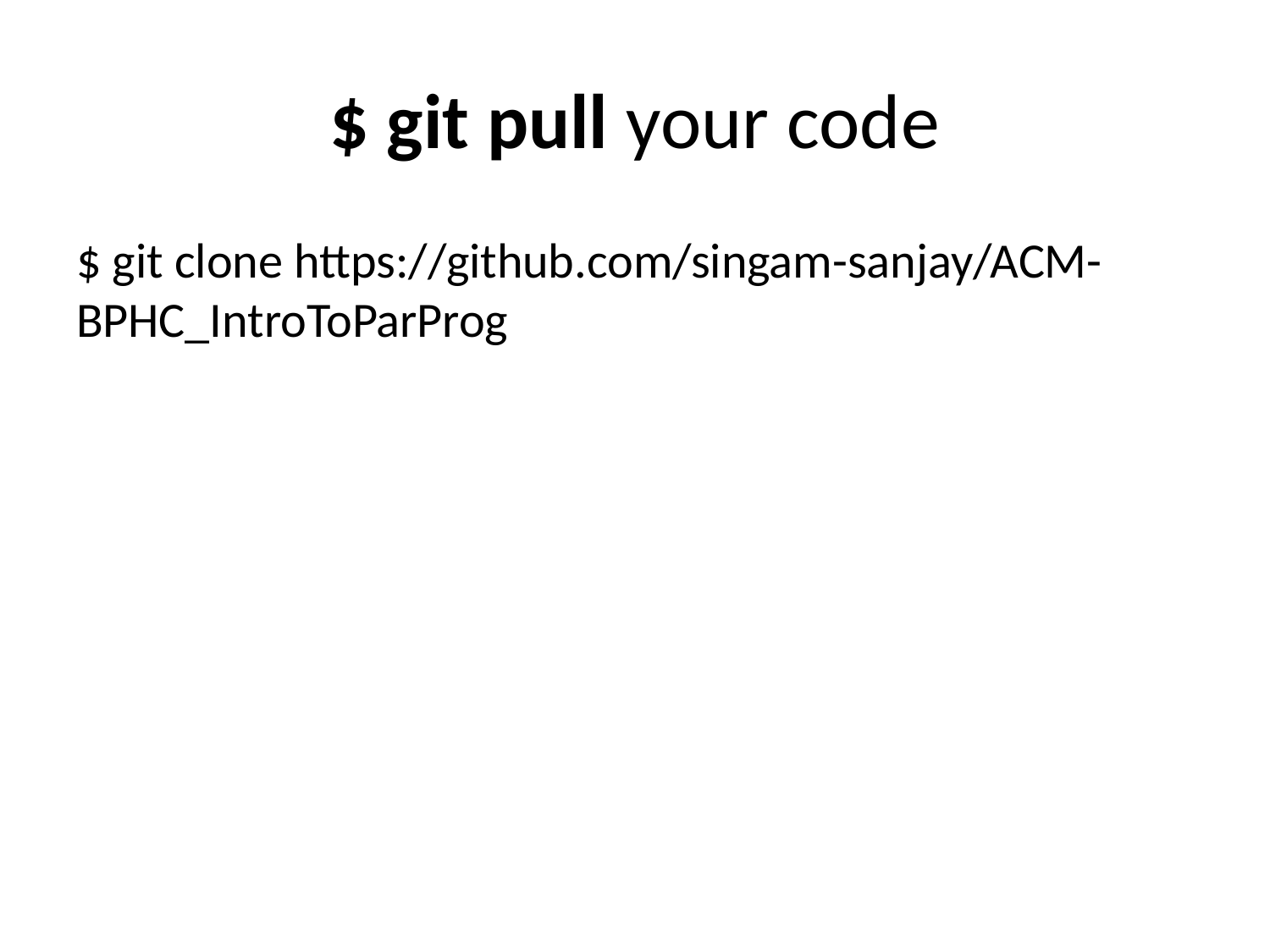

# $ git pull your code
$ git clone https://github.com/singam-sanjay/ACM-BPHC_IntroToParProg